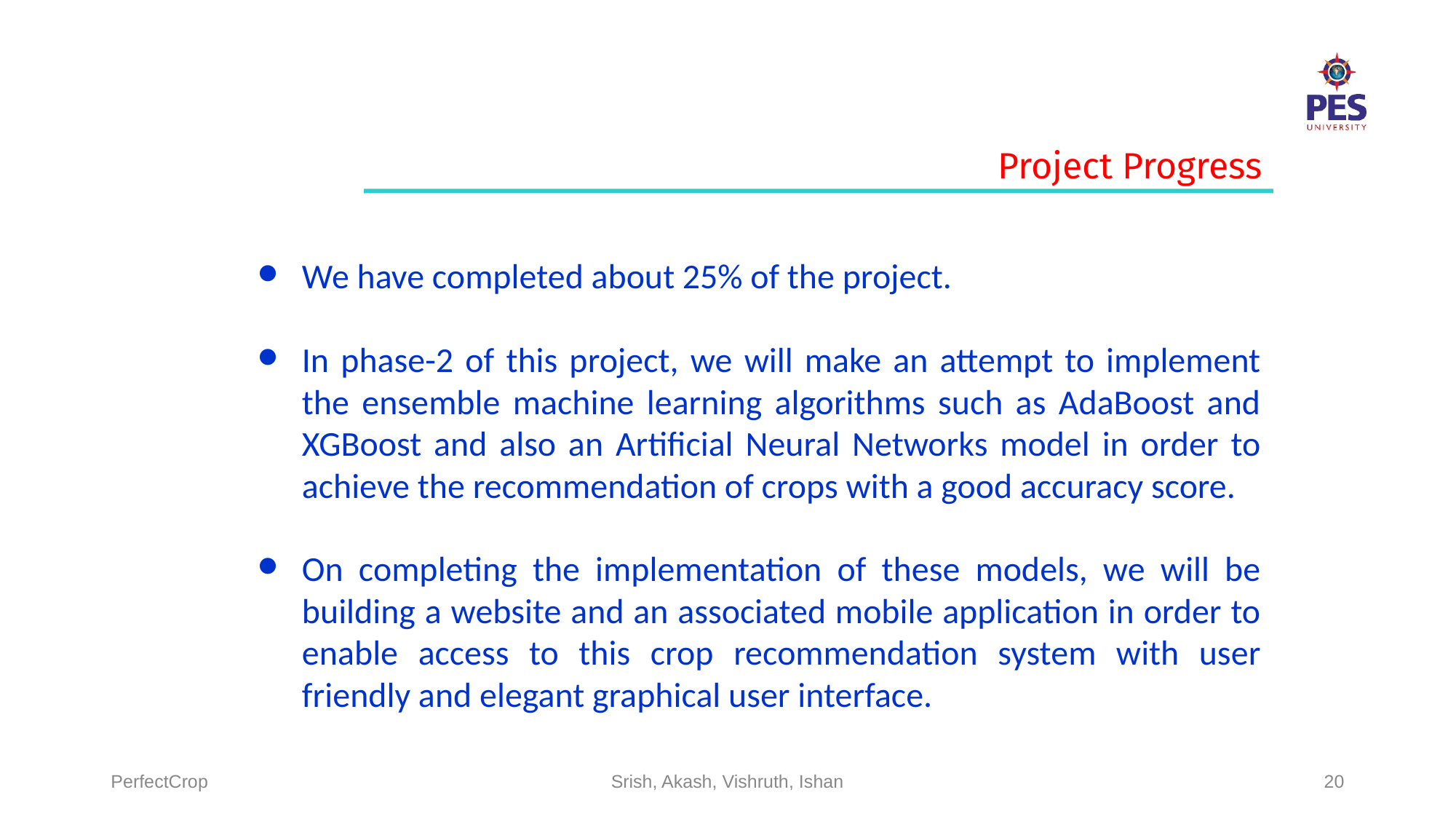

Project Progress

We have completed about 25% of the project.

In phase-2 of this project, we will make an attempt to implement the ensemble machine learning algorithms such as AdaBoost and XGBoost and also an Artificial Neural Networks model in order to achieve the recommendation of crops with a good accuracy score.

On completing the implementation of these models, we will be building a website and an associated mobile application in order to enable access to this crop recommendation system with user friendly and elegant graphical user interface.
PerfectCrop
Srish, Akash, Vishruth, Ishan
20